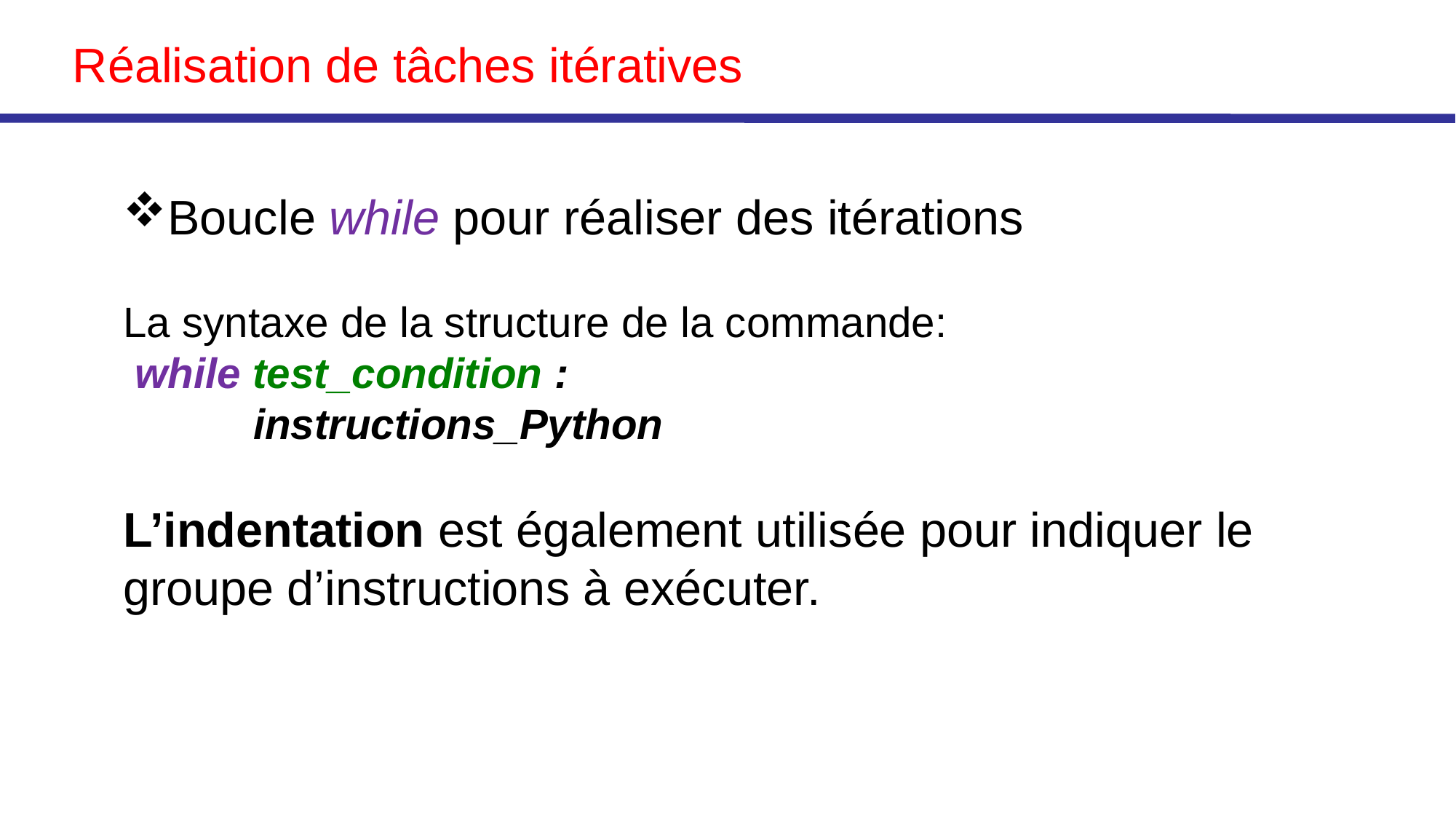

# Réalisation de tâches itératives
Boucle while pour réaliser des itérations

La syntaxe de la structure de la commande:
 while test_condition :
           instructions_Python

L’indentation est également utilisée pour indiquer le groupe d’instructions à exécuter.